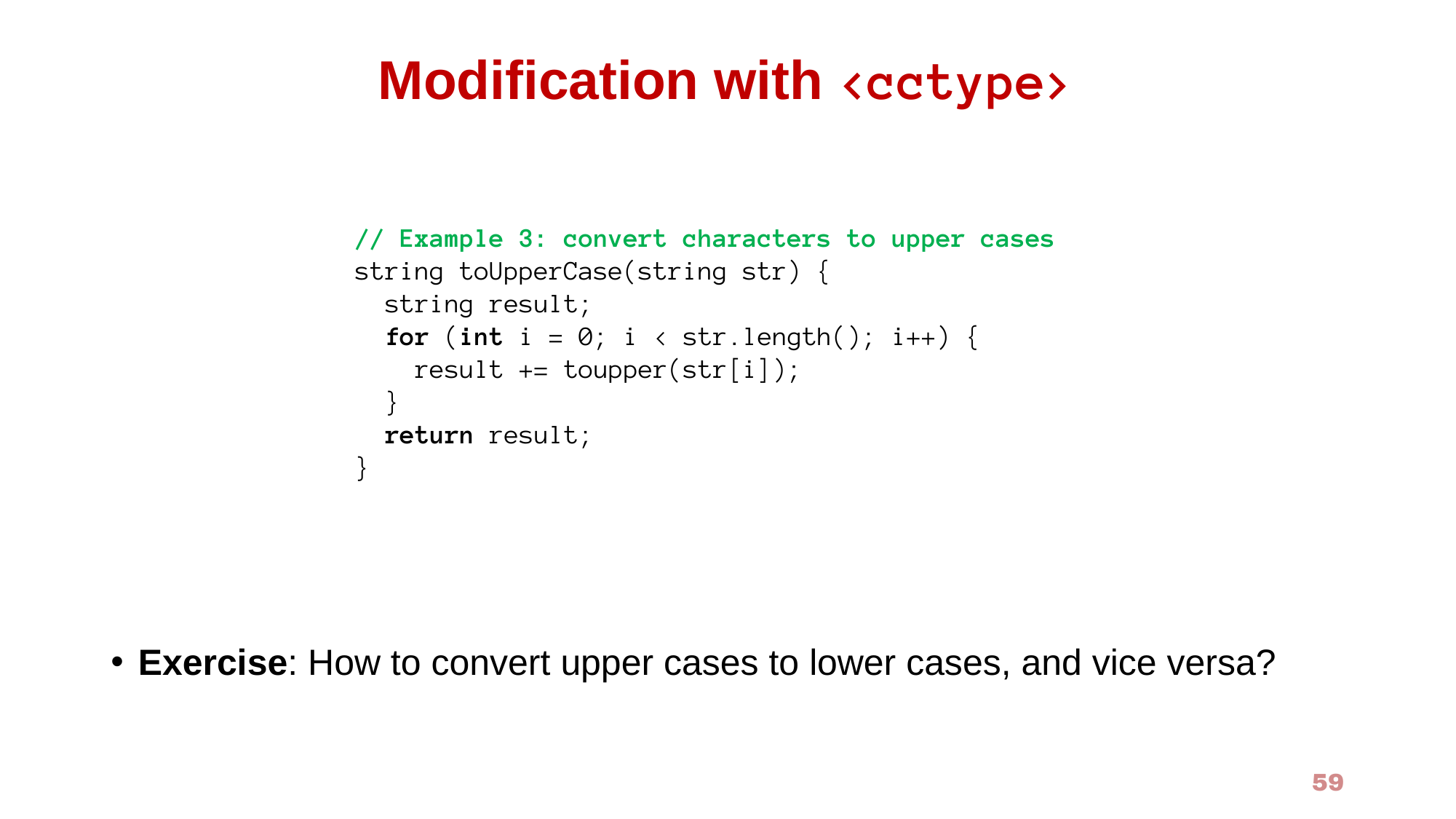

# Modification with <cctype>

Exercise: How to convert upper cases to lower cases, and vice versa?
// Example 3: convert characters to upper cases
string toUpperCase(string str) {
  string result;
  for (int i = 0; i < str.length(); i++) {
    result += toupper(str[i]);
  }
  return result;
}
59